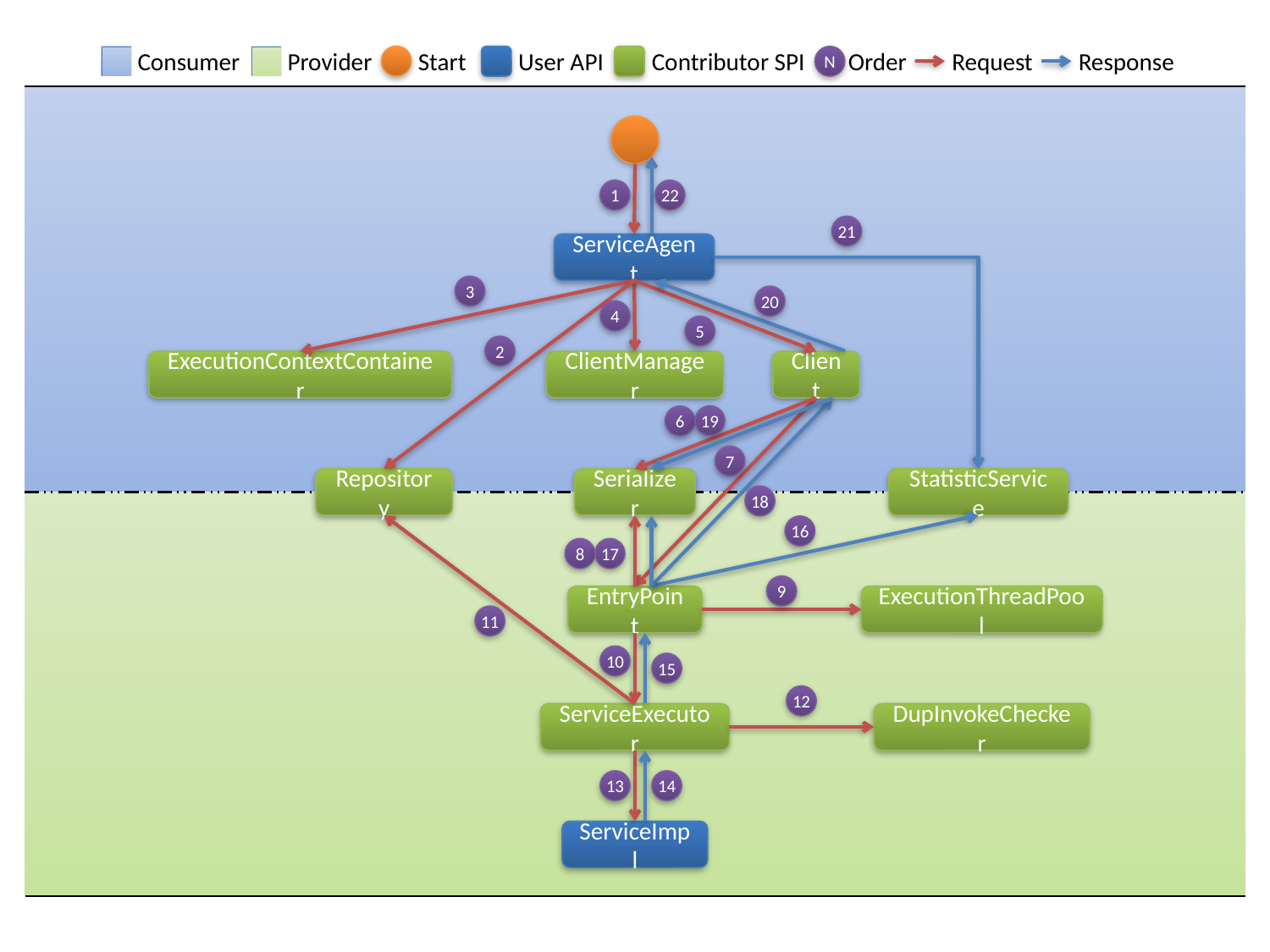

Consumer

Provider
Start
User API
Contributor SPI
Order
Request
Response

N

1
22
21
ServiceAgent
3
20
4
5
2
ExecutionContextContainer
ClientManager
Client
19
6
7
Repository
Serializer
StatisticService
18

16
8
17
9
EntryPoint
ExecutionThreadPool
11
10
15
12
ServiceExecutor
DupInvokeChecker
13
14
ServiceImpl